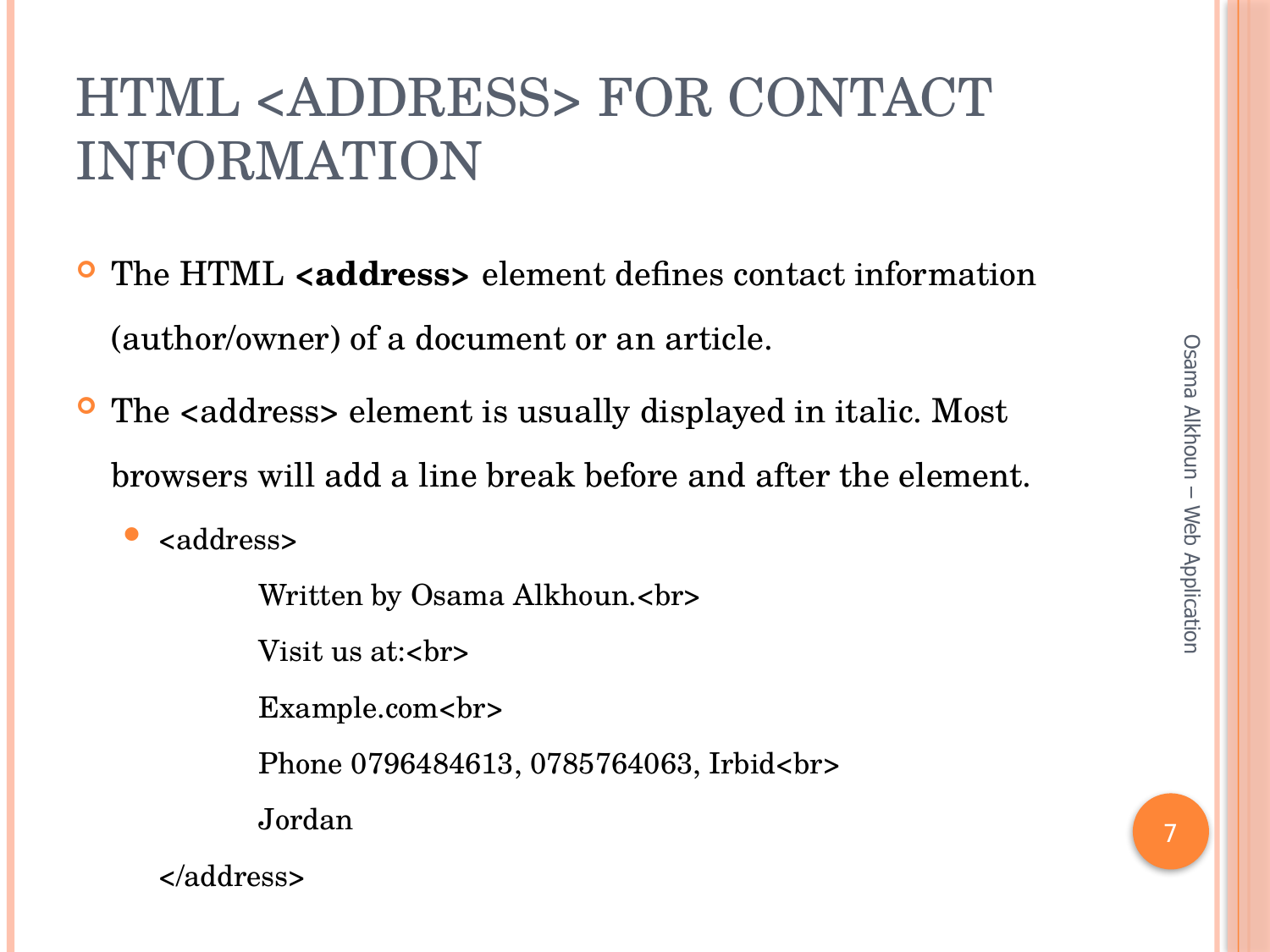

# HTML <address> for Contact Information
The HTML <address> element defines contact information (author/owner) of a document or an article.
The <address> element is usually displayed in italic. Most browsers will add a line break before and after the element.
<address>
	Written by Osama Alkhoun.<br> 
	Visit us at:<br>
	Example.com<br>
	Phone 0796484613, 0785764063, Irbid<br>
	Jordan
</address>
Osama Alkhoun – Web Application
7